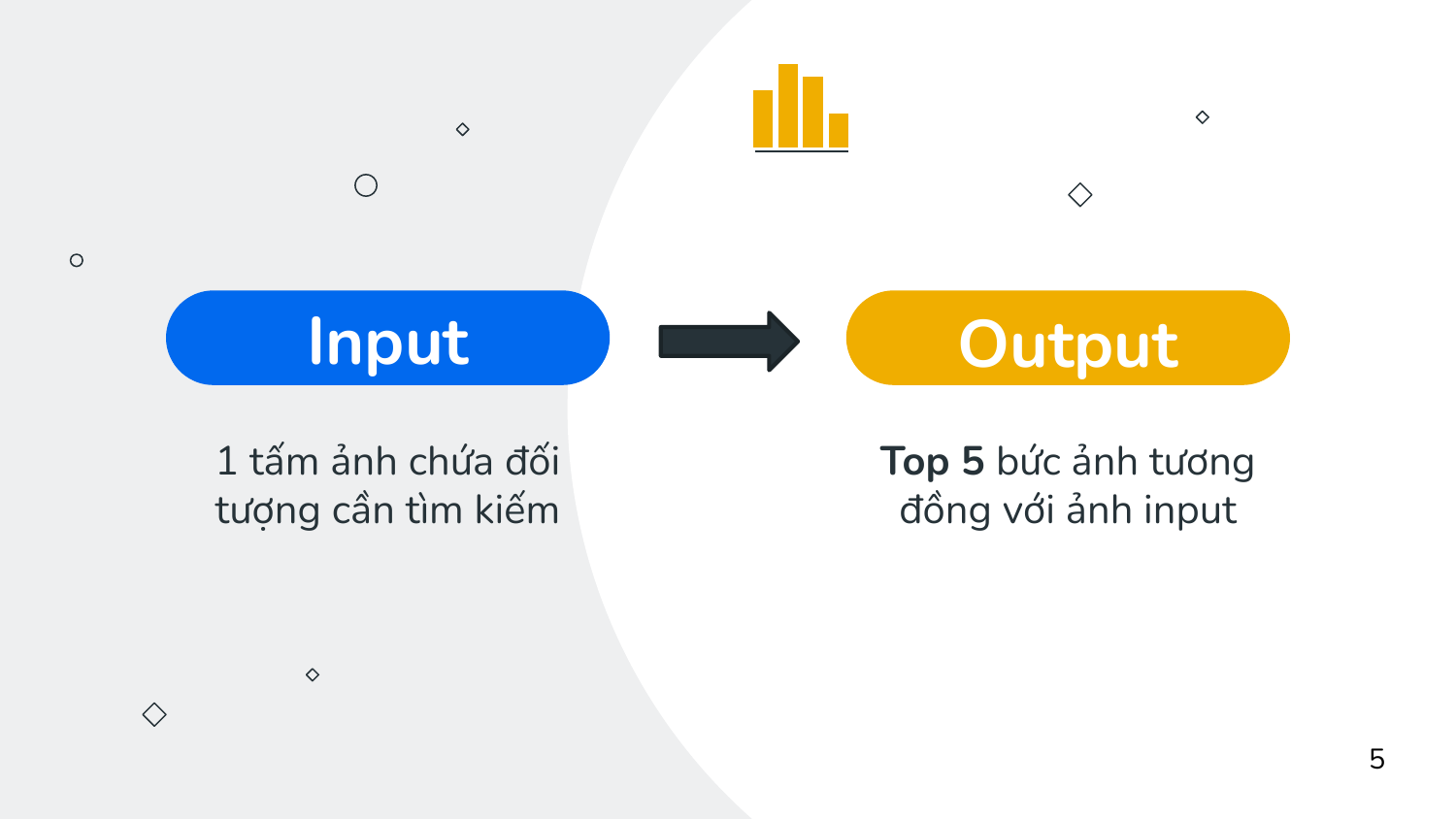

# Input

Output

1 tấm ảnh chứa đối tượng cần tìm kiếm
Top 5 bức ảnh tương đồng với ảnh input
5